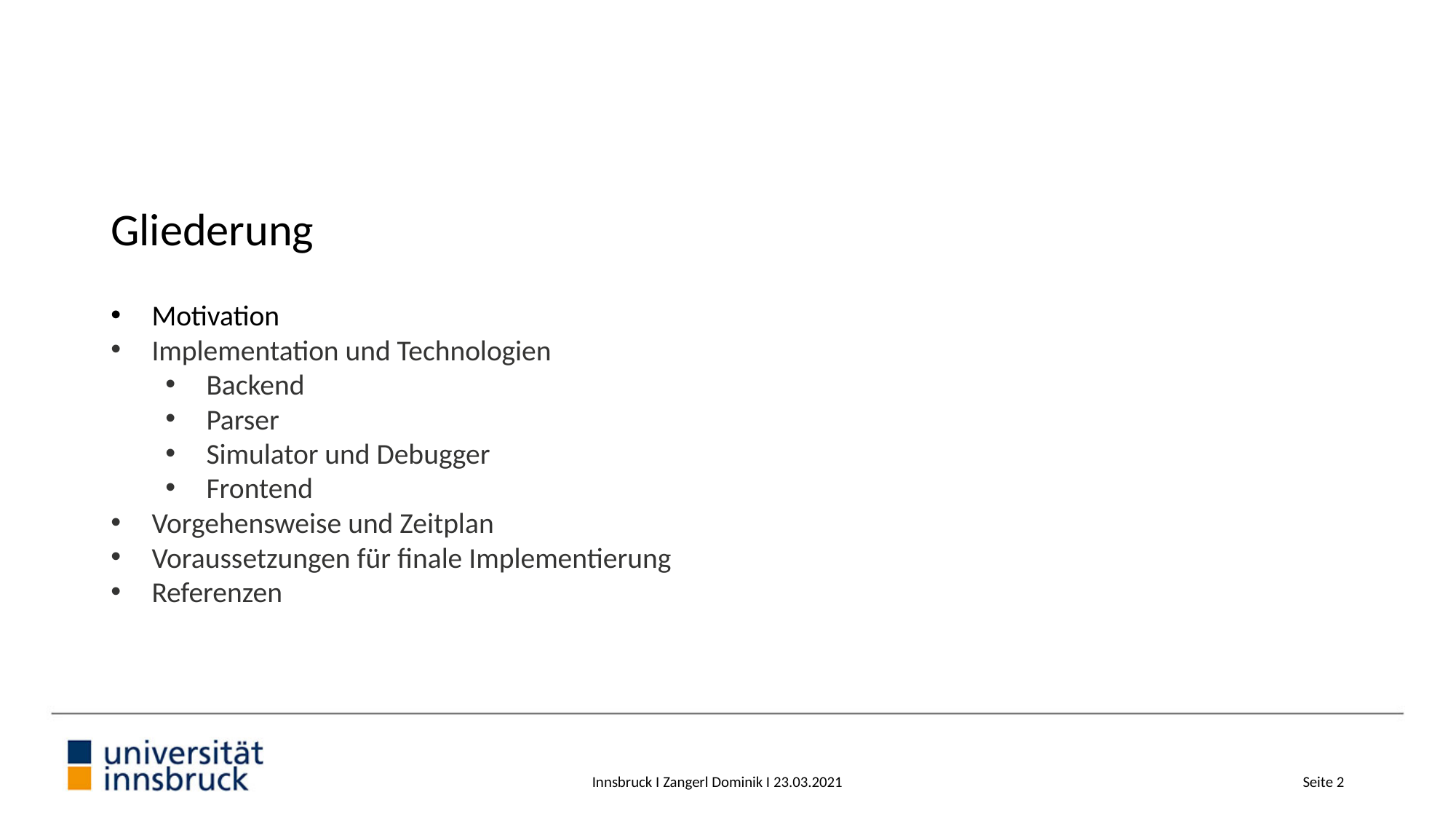

# Gliederung
Motivation
Implementation und Technologien
Backend
Parser
Simulator und Debugger
Frontend
Vorgehensweise und Zeitplan
Voraussetzungen für finale Implementierung
Referenzen
Innsbruck I Zangerl Dominik I 23.03.2021
Seite 2